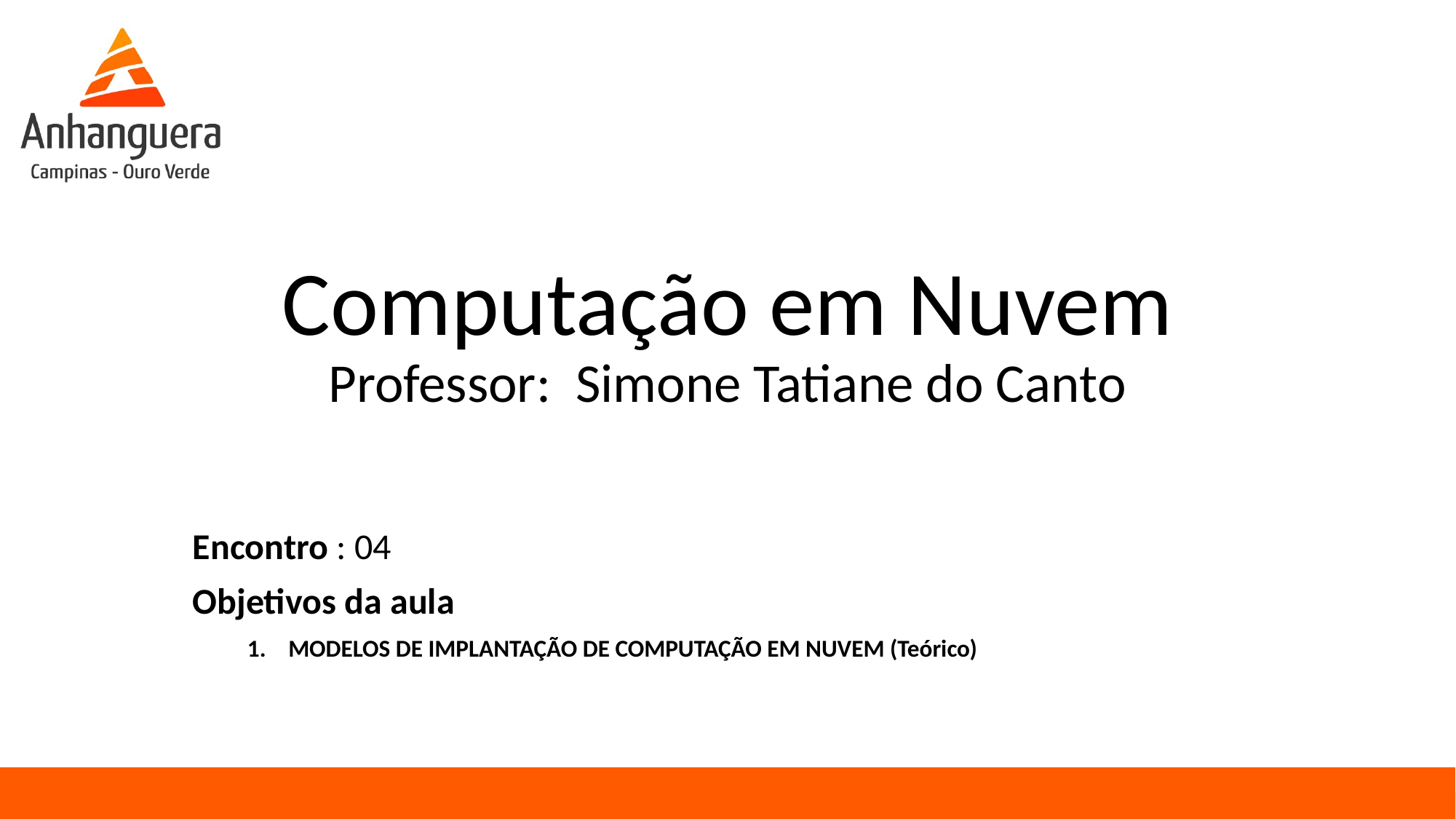

# Computação em Nuvem Professor:  Simone Tatiane do Canto
Encontro : 04
Objetivos da aula
MODELOS DE IMPLANTAÇÃO DE COMPUTAÇÃO EM NUVEM (Teórico)